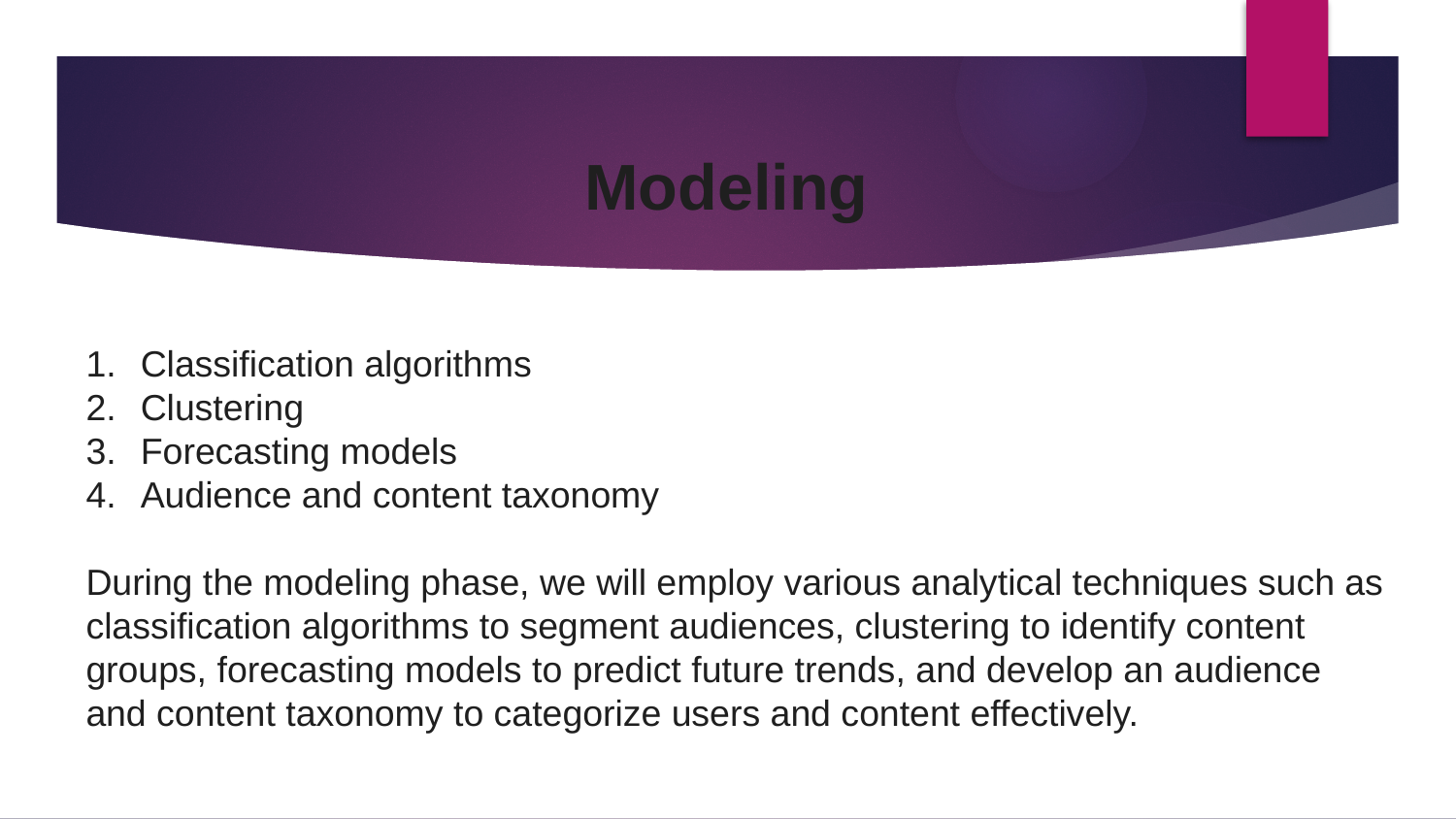

# Modeling
Classification algorithms
Clustering
Forecasting models
Audience and content taxonomy

During the modeling phase, we will employ various analytical techniques such as classification algorithms to segment audiences, clustering to identify content groups, forecasting models to predict future trends, and develop an audience and content taxonomy to categorize users and content effectively.